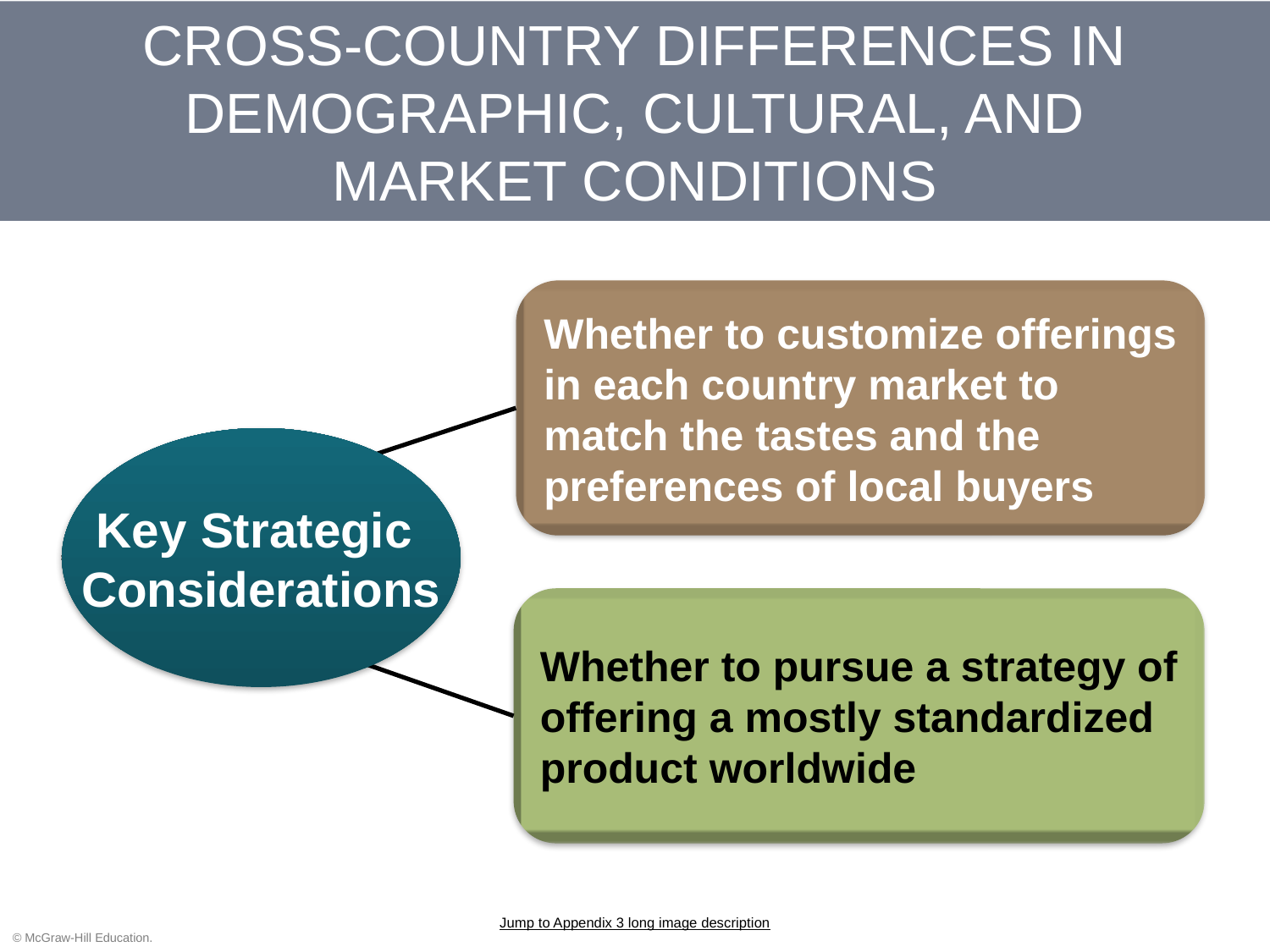

# CROSS-COUNTRY DIFFERENCES IN DEMOGRAPHIC, CULTURAL, AND MARKET CONDITIONS
Whether to customize offerings in each country market to match the tastes and the preferences of local buyers
Key Strategic
Considerations
Whether to pursue a strategy of offering a mostly standardized product worldwide
Jump to Appendix 3 long image description